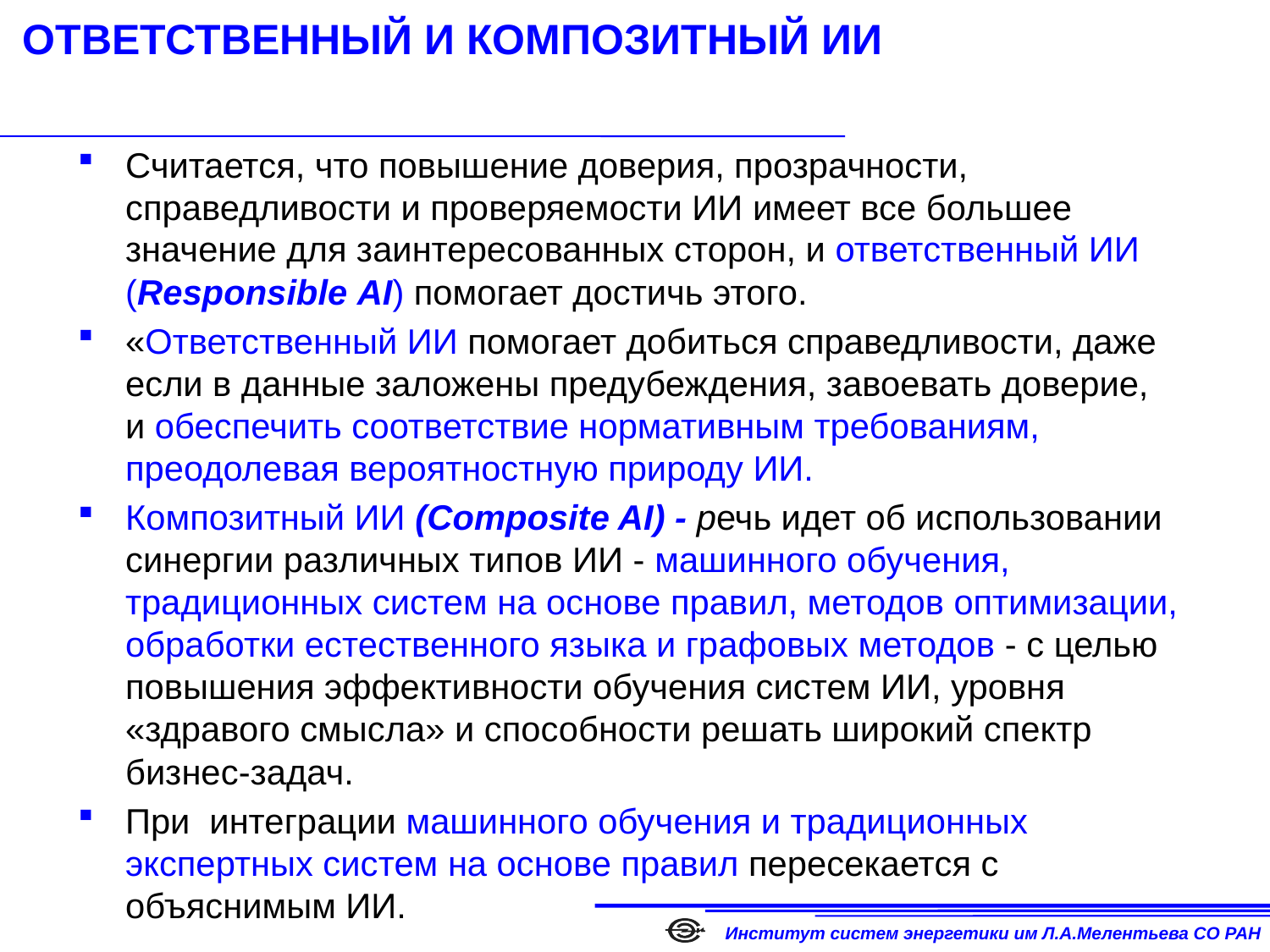

# ОТВЕТСТВЕННЫЙ И КОМПОЗИТНЫЙ ИИ
Считается, что повышение доверия, прозрачности, справедливости и проверяемости ИИ имеет все большее значение для заинтересованных сторон, и ответственный ИИ (Responsible AI) помогает достичь этого.
«Ответственный ИИ помогает добиться справедливости, даже если в данные заложены предубеждения, завоевать доверие, и обеспечить соответствие нормативным требованиям, преодолевая вероятностную природу ИИ.
Композитный ИИ (Composite AI) - речь идет об использовании синергии различных типов ИИ - машинного обучения, традиционных систем на основе правил, методов оптимизации, обработки естественного языка и графовых методов - с целью повышения эффективности обучения систем ИИ, уровня «здравого смысла» и способности решать широкий спектр бизнес-задач.
При  интеграции машинного обучения и традиционных экспертных систем на основе правил пересекается с объяснимым ИИ.